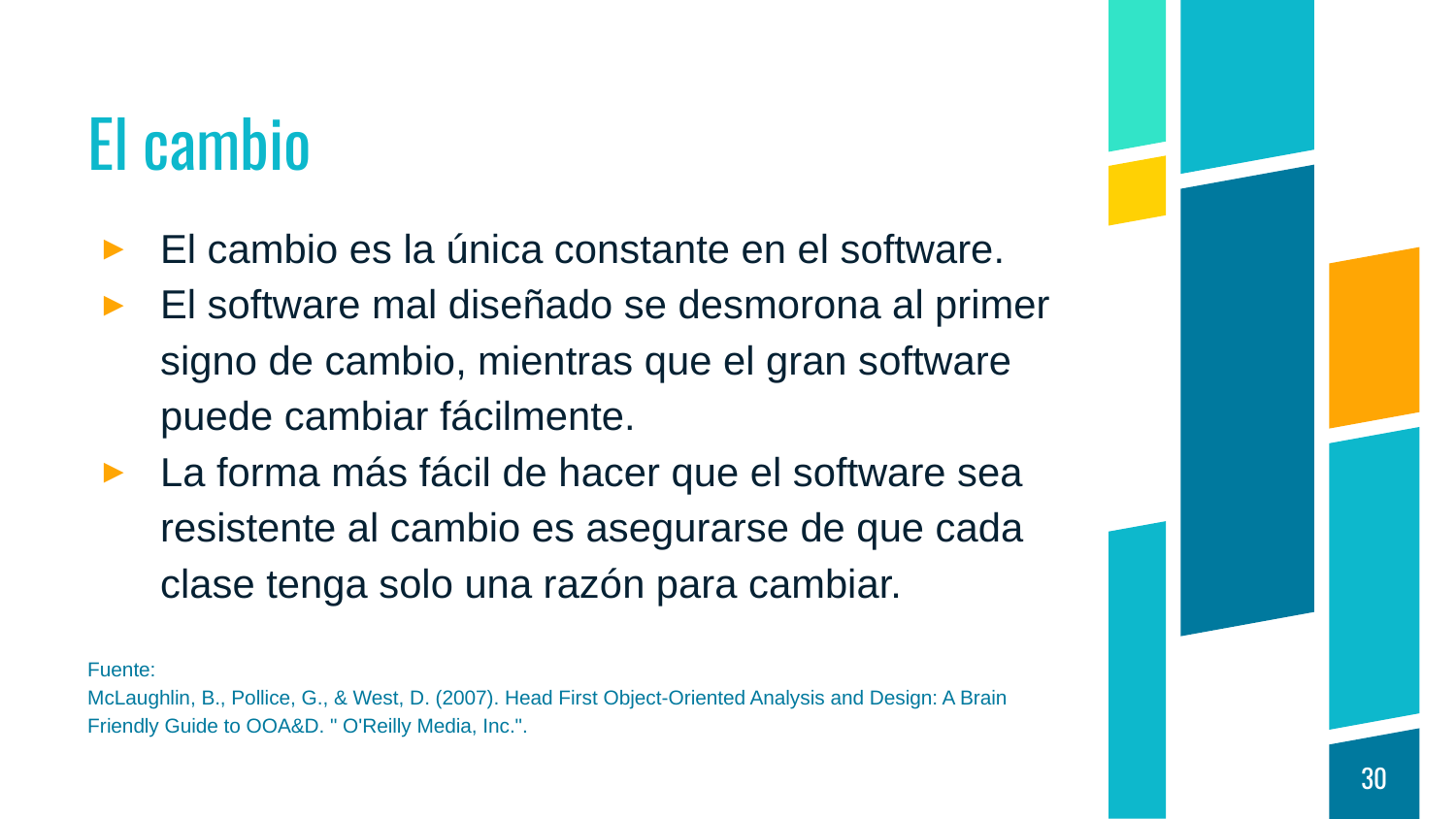

# El cambio
El cambio es la única constante en el software.
El software mal diseñado se desmorona al primer signo de cambio, mientras que el gran software puede cambiar fácilmente.
La forma más fácil de hacer que el software sea resistente al cambio es asegurarse de que cada clase tenga solo una razón para cambiar.
Fuente:
McLaughlin, B., Pollice, G., & West, D. (2007). Head First Object-Oriented Analysis and Design: A Brain Friendly Guide to OOA&D. " O'Reilly Media, Inc.".

30